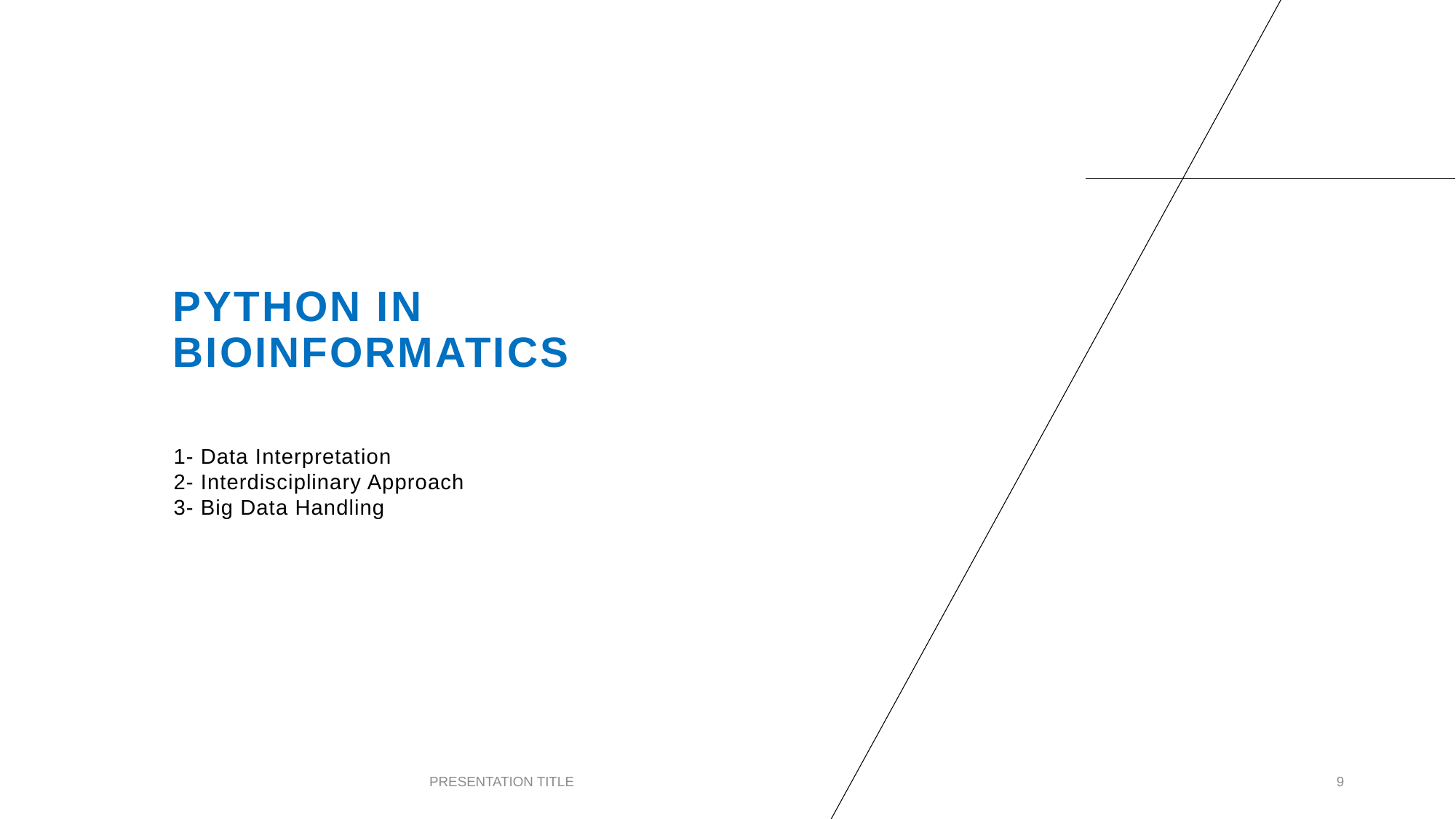

# Python in bioinformatics
1- Data Interpretation
2- Interdisciplinary Approach
3- Big Data Handling
PRESENTATION TITLE
9